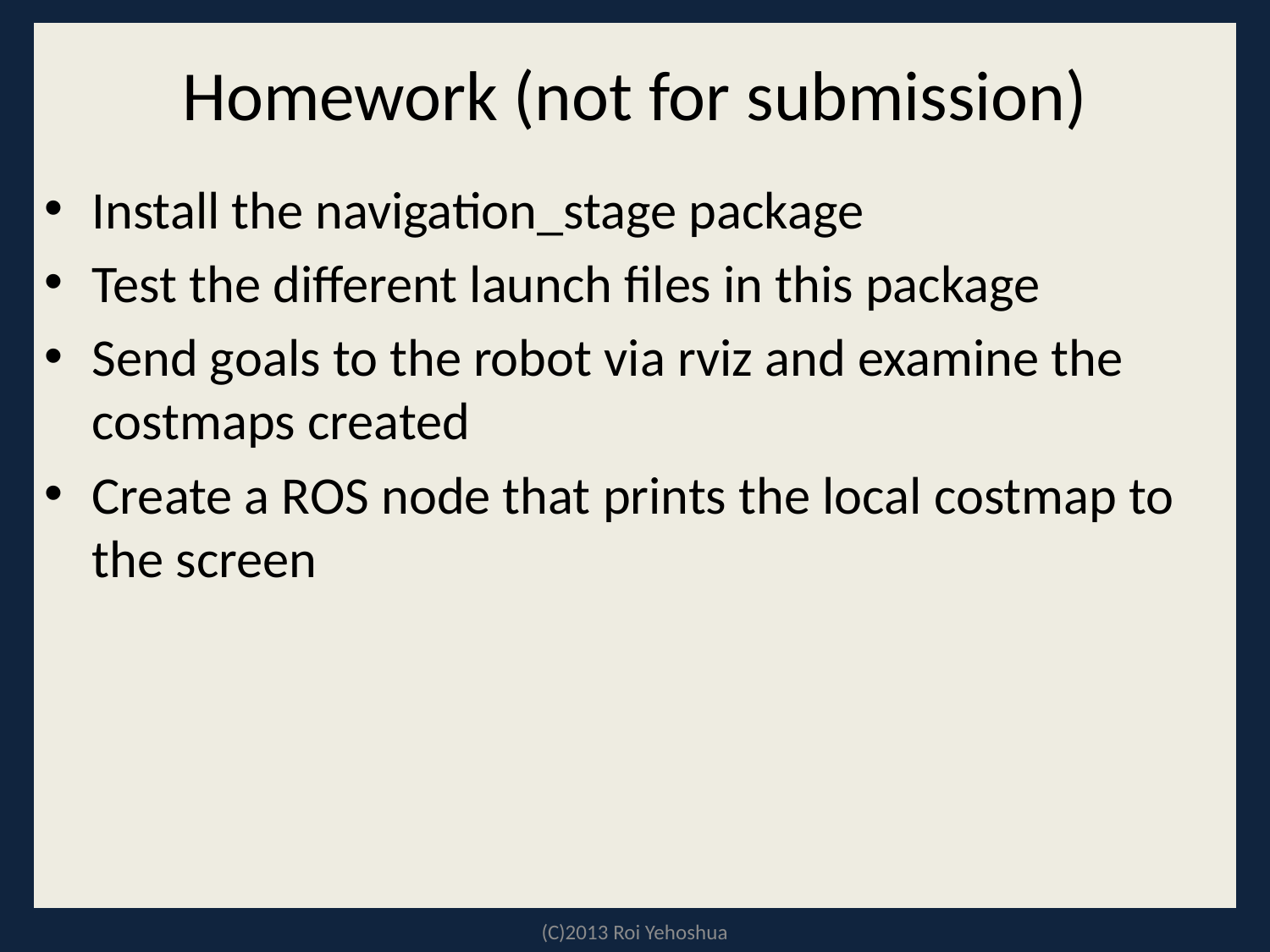

# Homework (not for submission)
Install the navigation_stage package
Test the different launch files in this package
Send goals to the robot via rviz and examine the costmaps created
Create a ROS node that prints the local costmap to the screen

(C)2013 Roi Yehoshua